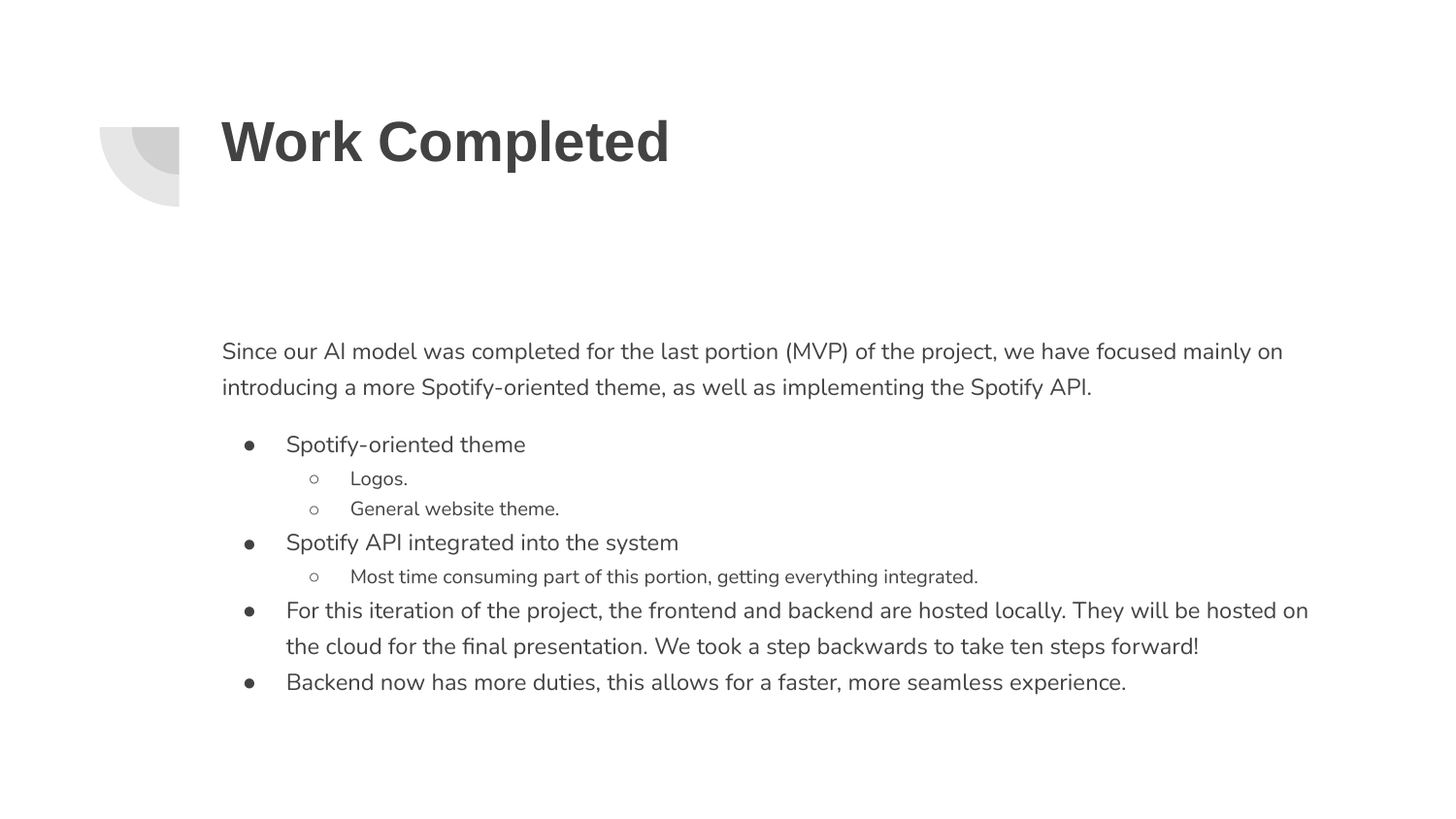

# Work Completed
Since our AI model was completed for the last portion (MVP) of the project, we have focused mainly on introducing a more Spotify-oriented theme, as well as implementing the Spotify API.
Spotify-oriented theme
Logos.
General website theme.
Spotify API integrated into the system
Most time consuming part of this portion, getting everything integrated.
For this iteration of the project, the frontend and backend are hosted locally. They will be hosted on the cloud for the final presentation. We took a step backwards to take ten steps forward!
Backend now has more duties, this allows for a faster, more seamless experience.